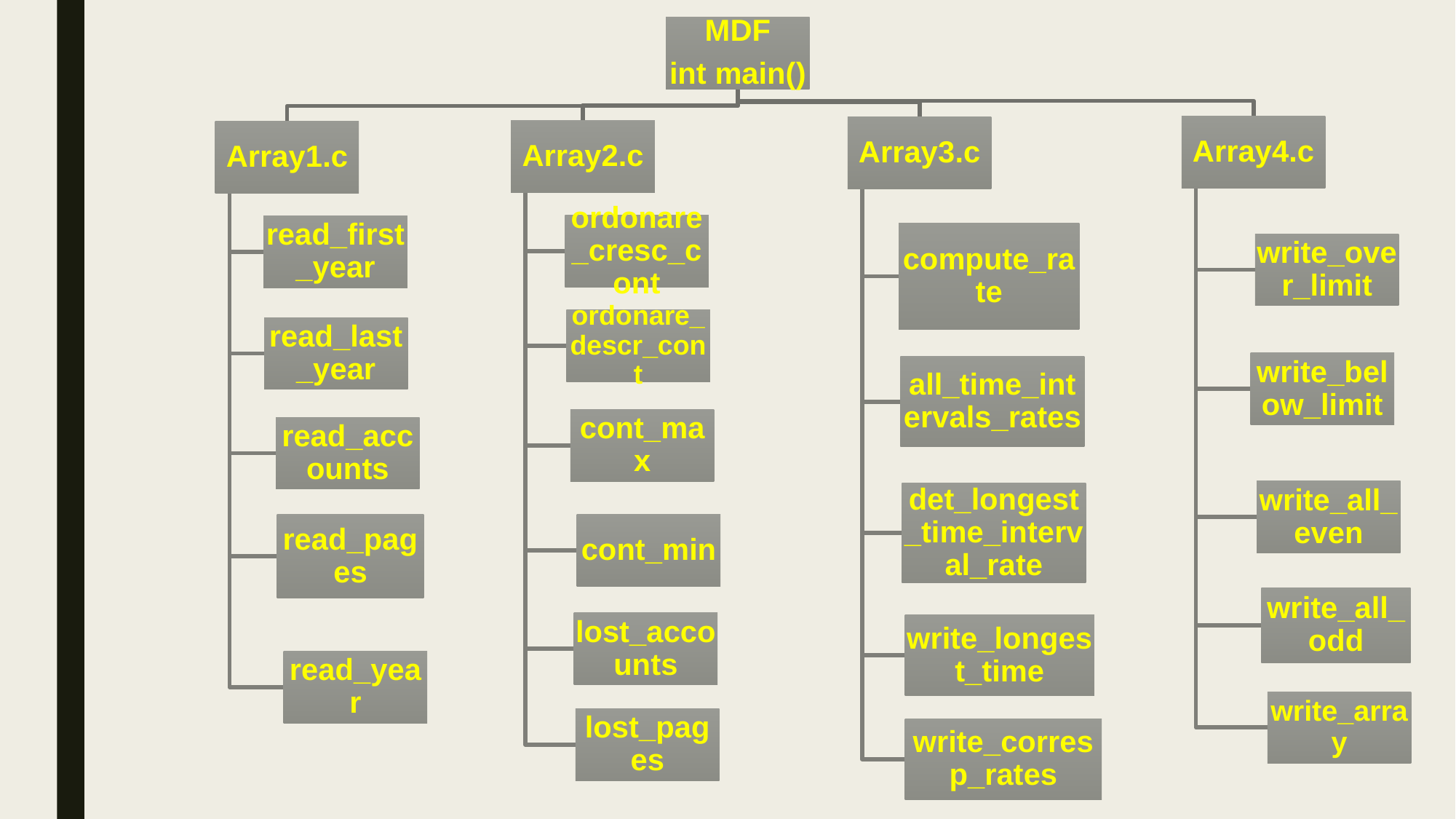

MDF
int main()
Array1.c
read_first_year
read_last_year
read_accounts
read_pages
read_year
Array2.c
ordonare_cresc_cont
ordonare_descr_cont
cont_max
cont_min
lost_accounts
lost_pages
Array3.c
compute_rate
all_time_intervals_rates
det_longest_time_interval_rate
write_longest_time
write_corresp_rates
Array4.c
write_over_limit
write_below_limit
write_all_even
write_all_odd
write_array